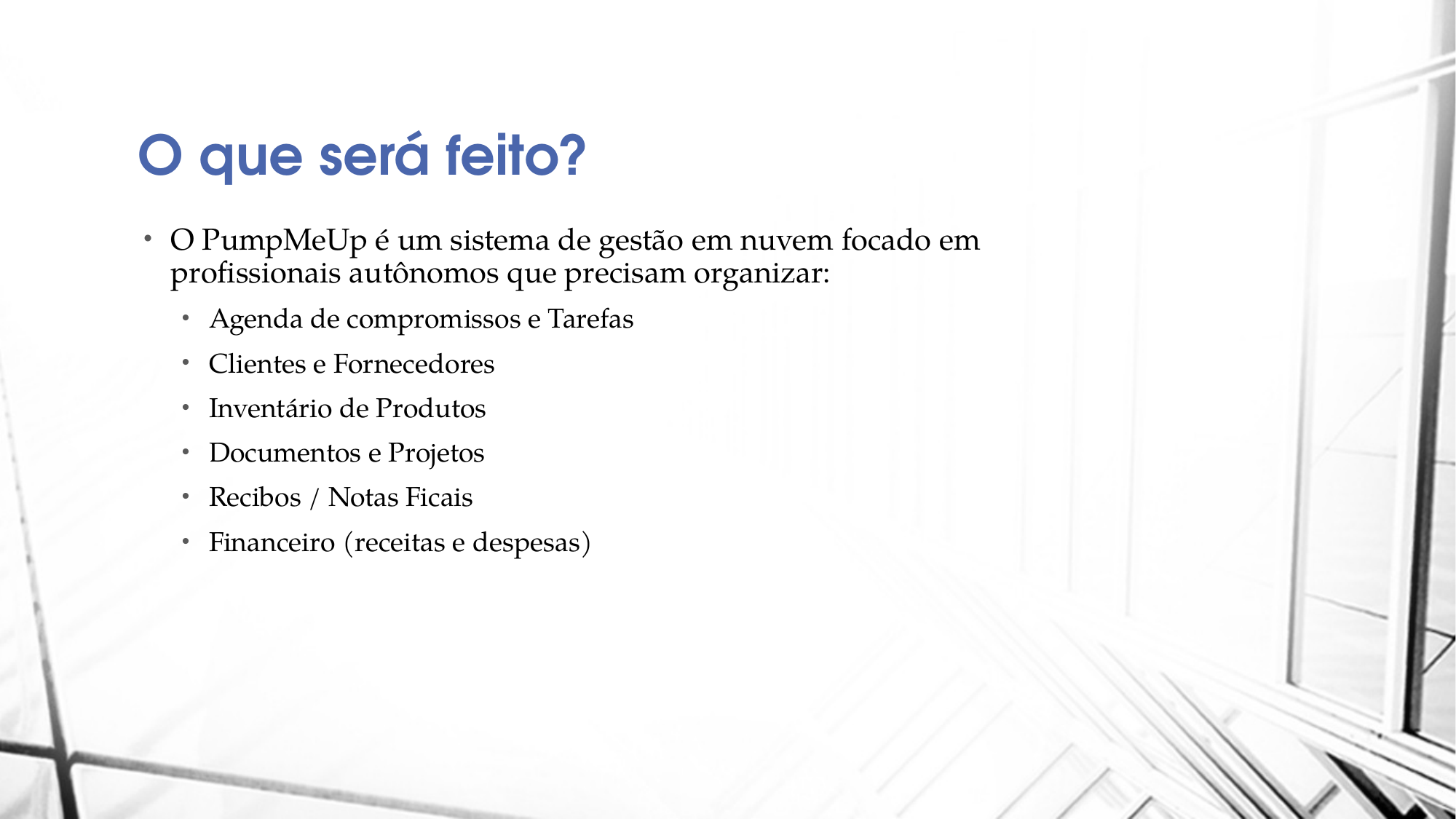

# O que será feito?
O PumpMeUp é um sistema de gestão em nuvem focado em profissionais autônomos que precisam organizar:
Agenda de compromissos e Tarefas
Clientes e Fornecedores
Inventário de Produtos
Documentos e Projetos
Recibos / Notas Ficais
Financeiro (receitas e despesas)